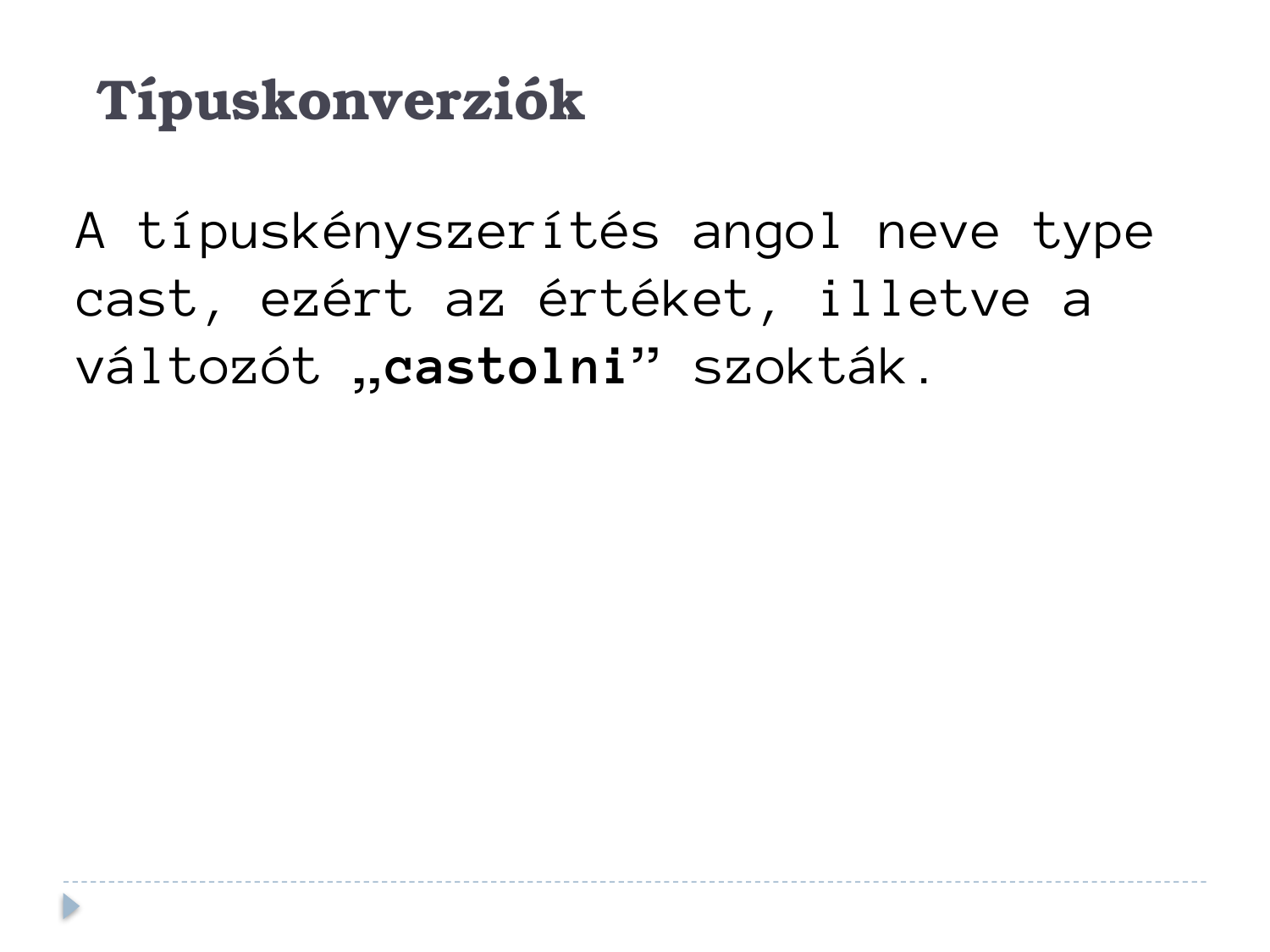

Típuskonverziók
A típuskényszerítés angol neve type cast, ezért az értéket, illetve a változót „castolni” szokták.